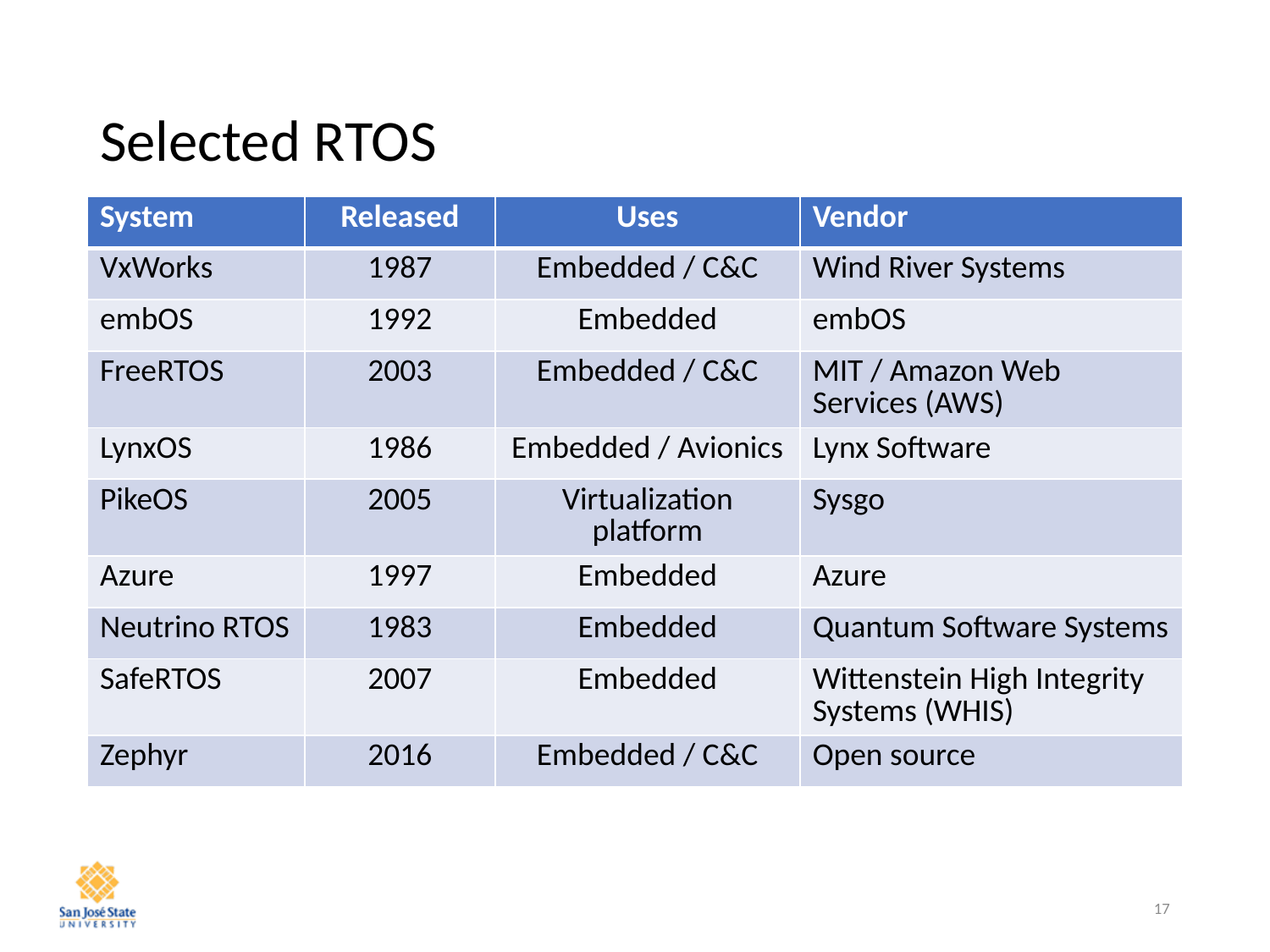

# Selected RTOS
| System | Released | Uses | Vendor |
| --- | --- | --- | --- |
| VxWorks | 1987 | Embedded / C&C | Wind River Systems |
| embOS | 1992 | Embedded | embOS |
| FreeRTOS | 2003 | Embedded / C&C | MIT / Amazon Web Services (AWS) |
| LynxOS | 1986 | Embedded / Avionics | Lynx Software |
| PikeOS | 2005 | Virtualization platform | Sysgo |
| Azure | 1997 | Embedded | Azure |
| Neutrino RTOS | 1983 | Embedded | Quantum Software Systems |
| SafeRTOS | 2007 | Embedded | Wittenstein High Integrity Systems (WHIS) |
| Zephyr | 2016 | Embedded / C&C | Open source |
17